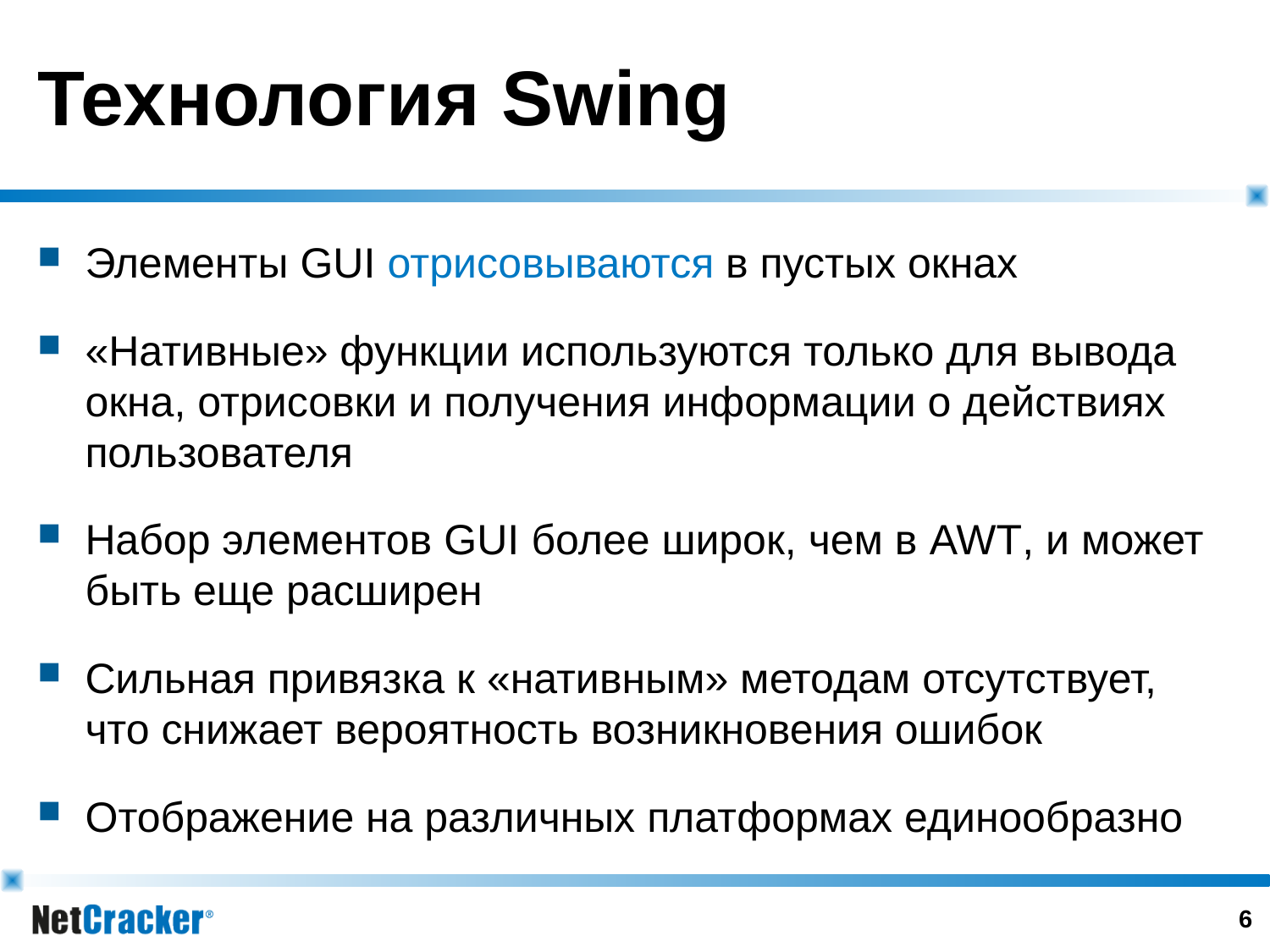

# Технология Swing
Элементы GUI отрисовываются в пустых окнах
«Нативные» функции используются только для вывода окна, отрисовки и получения информации о действиях пользователя
Набор элементов GUI более широк, чем в AWT, и может быть еще расширен
Сильная привязка к «нативным» методам отсутствует, что снижает вероятность возникновения ошибок
Отображение на различных платформах единообразно
6